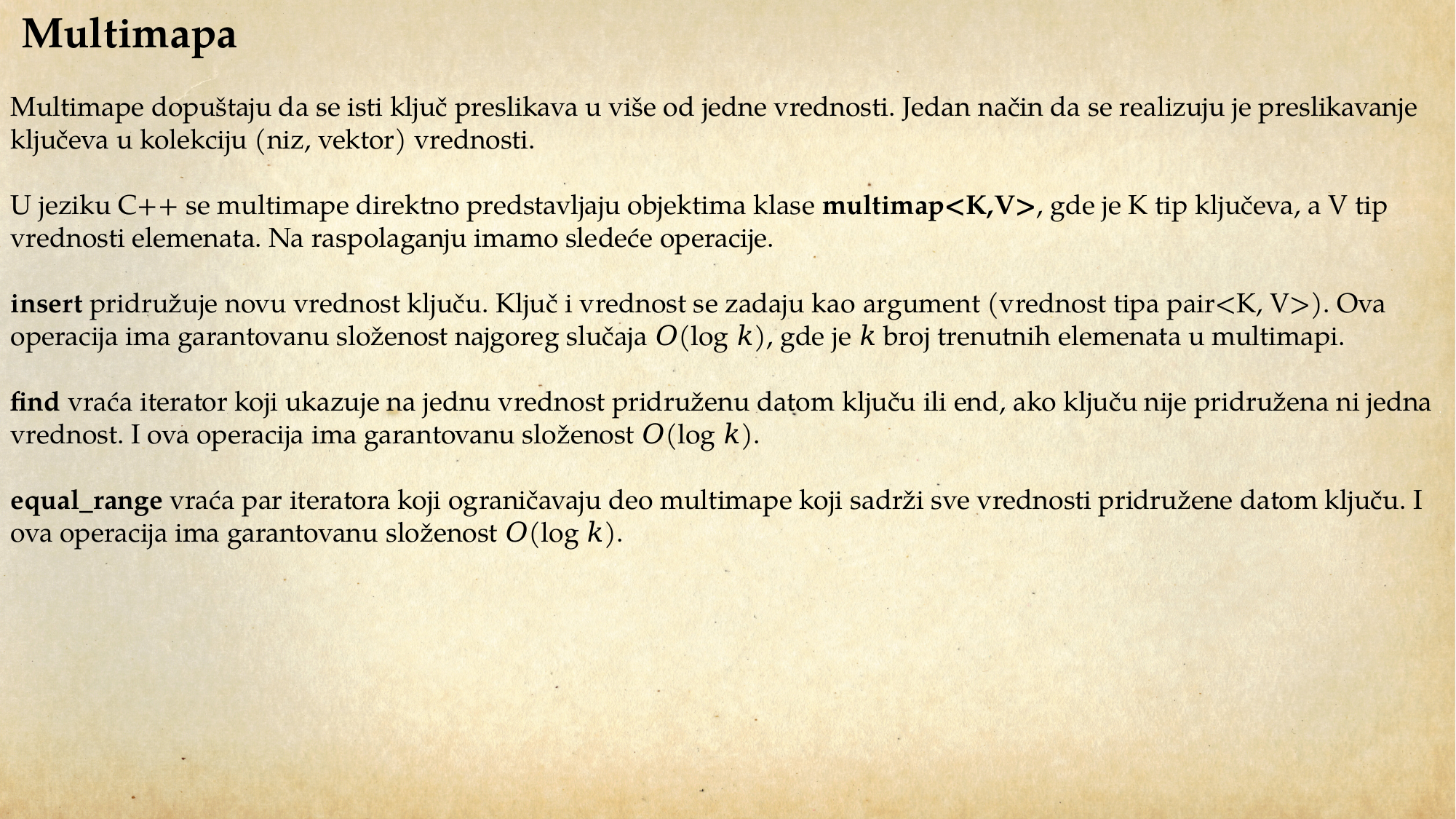

Multimapa

Multimape dopuštaju da se isti ključ preslikava u više od jedne vrednosti. Jedan način da se realizuju je preslikavanje ključeva u kolekciju (niz, vektor) vrednosti.

U jeziku C++ se multimape direktno predstavljaju objektima klase multimap<K,V>, gde je K tip ključeva, a V tip vrednosti elemenata. Na raspolaganju imamo sledeće operacije.

insert pridružuje novu vrednost ključu. Ključ i vrednost se zadaju kao argument (vrednost tipa pair<K, V>). Ova operacija ima garantovanu složenost najgoreg slučaja 𝑂(log 𝑘), gde je 𝑘 broj trenutnih elemenata u multimapi.

find vraća iterator koji ukazuje na jednu vrednost pridruženu datom ključu ili end, ako ključu nije pridružena ni jedna vrednost. I ova operacija ima garantovanu složenost 𝑂(log 𝑘).

equal_range vraća par iteratora koji ograničavaju deo multimape koji sadrži sve vrednosti pridružene datom ključu. I ova operacija ima garantovanu složenost 𝑂(log 𝑘).